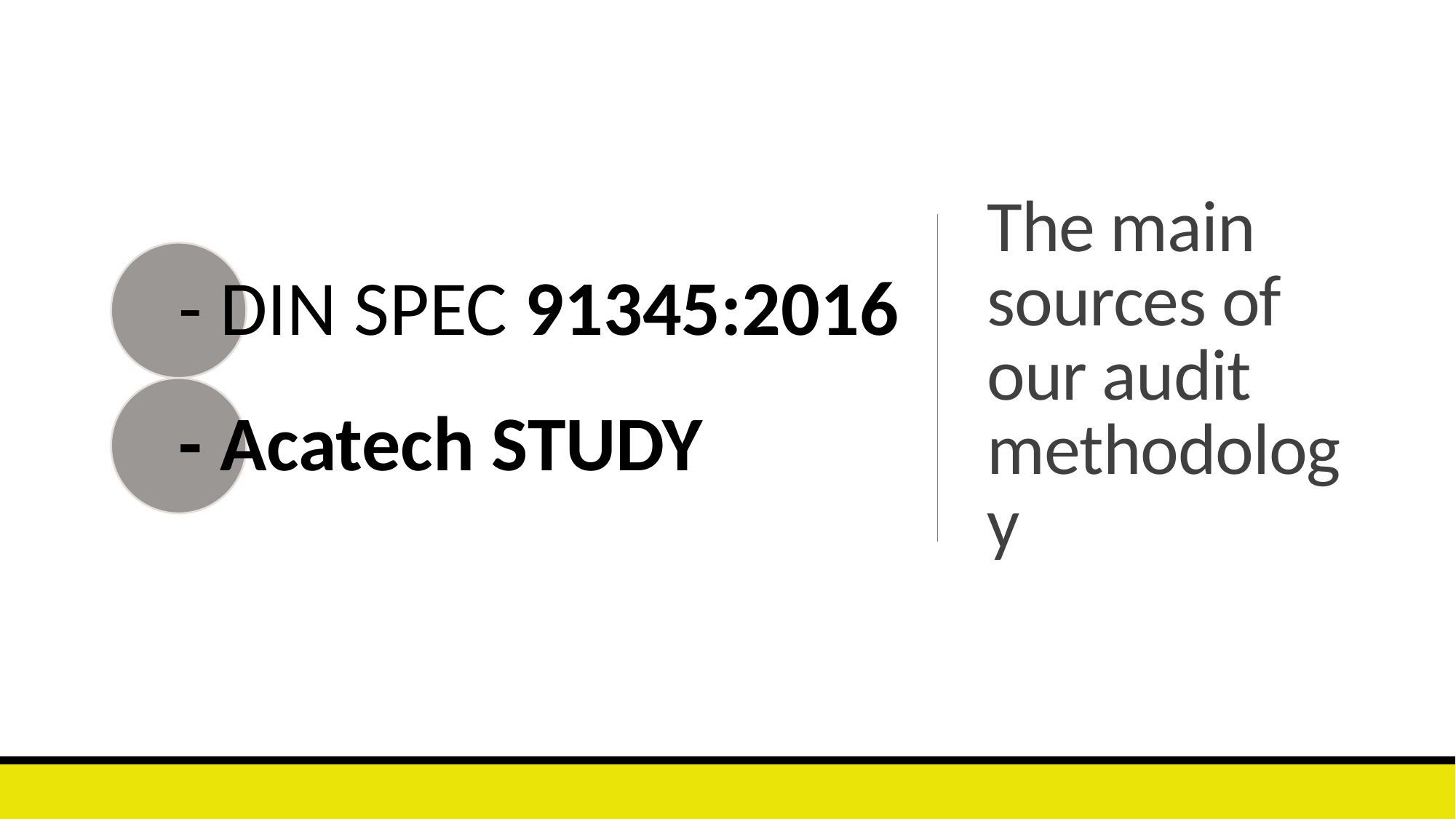

# The main sources of our audit methodology
- DIN SPEC 91345:2016
- Acatech STUDY